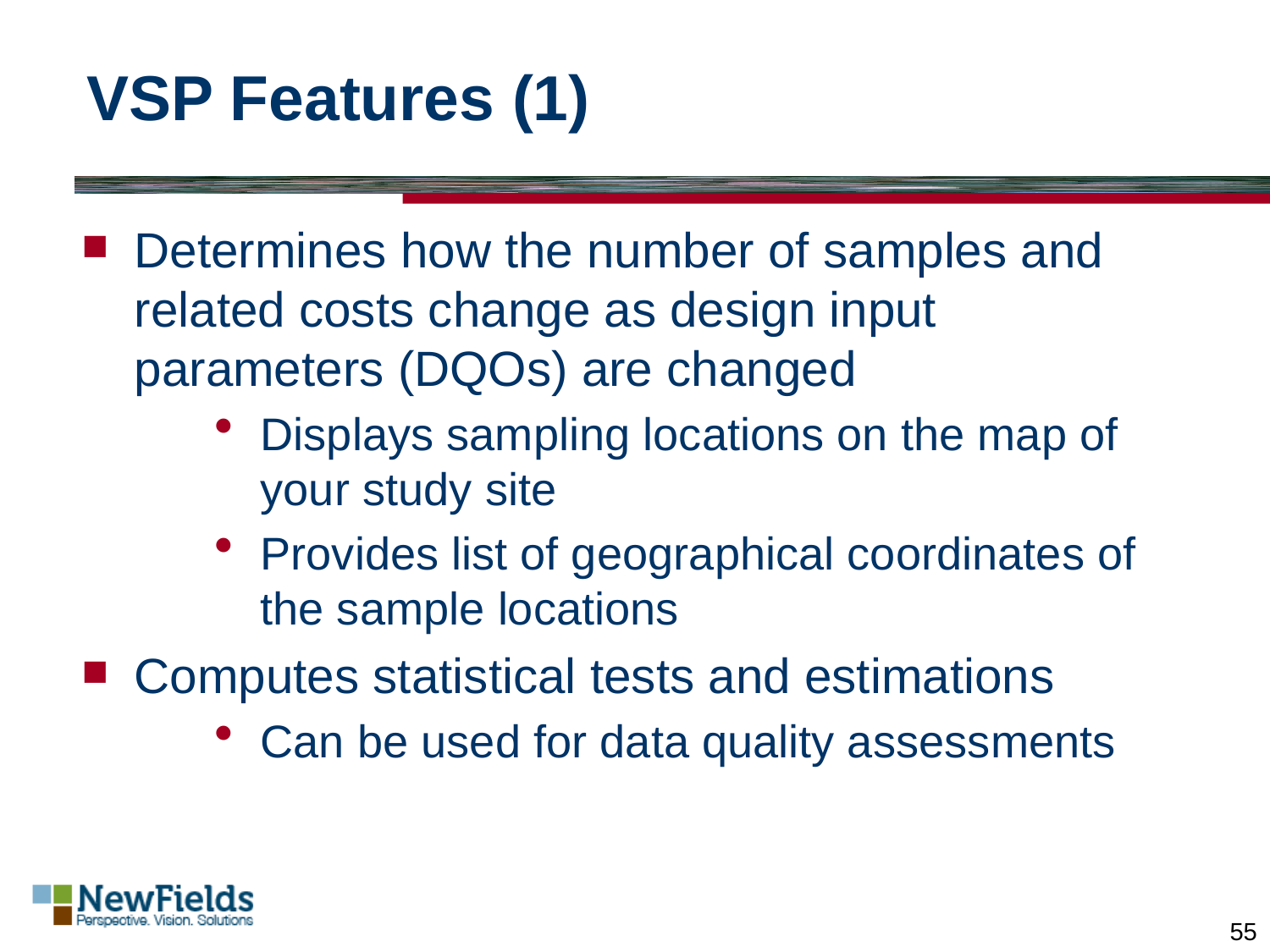

# VSP Features (1)
Determines how the number of samples and related costs change as design input parameters (DQOs) are changed
Displays sampling locations on the map of your study site
Provides list of geographical coordinates of the sample locations
Computes statistical tests and estimations
Can be used for data quality assessments
55